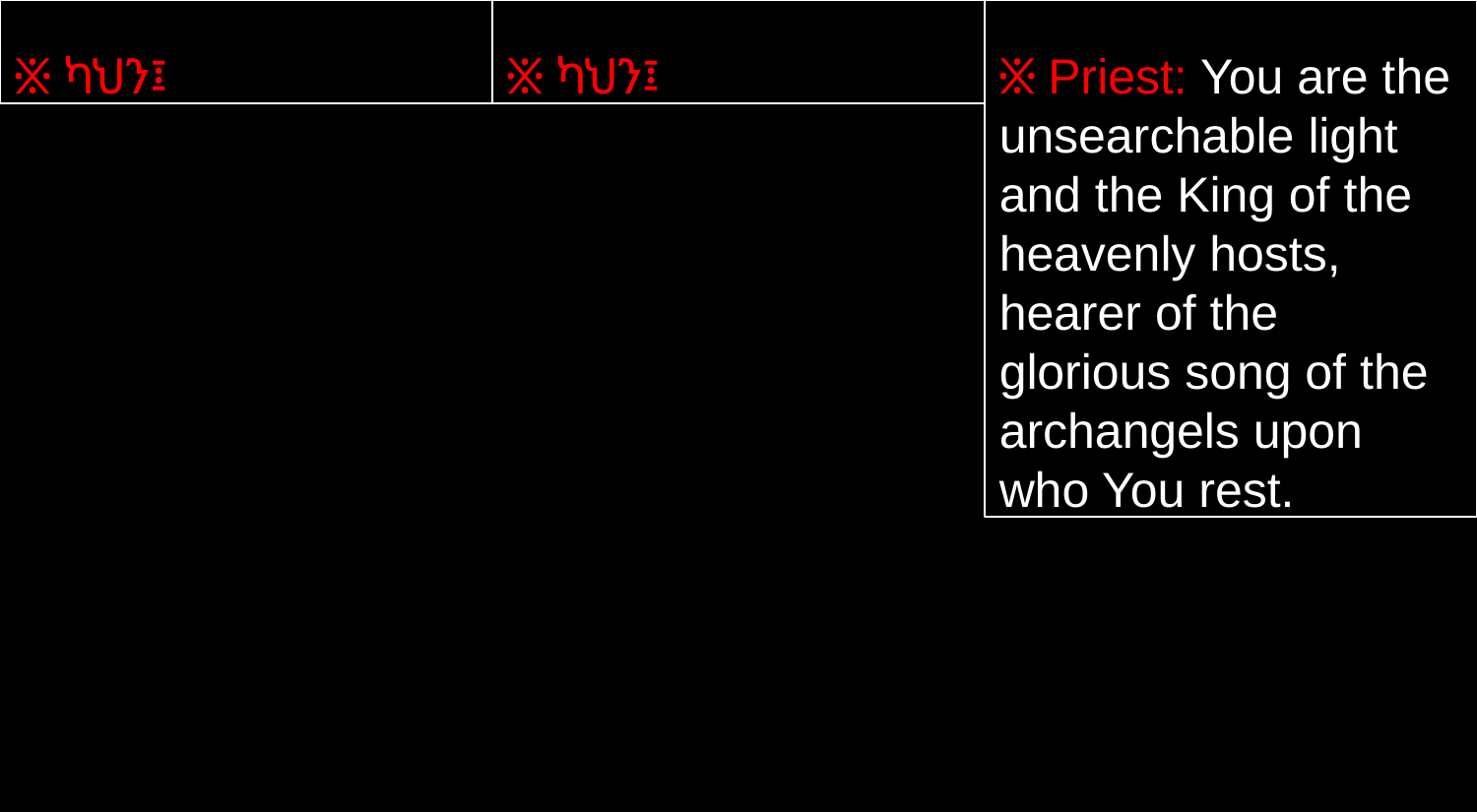

፠ ካህን፤

፠ ካህን፤

፠ Priest: You are the unsearchable light and the King of the heavenly hosts, hearer of the glorious song of the archangels upon who You rest.